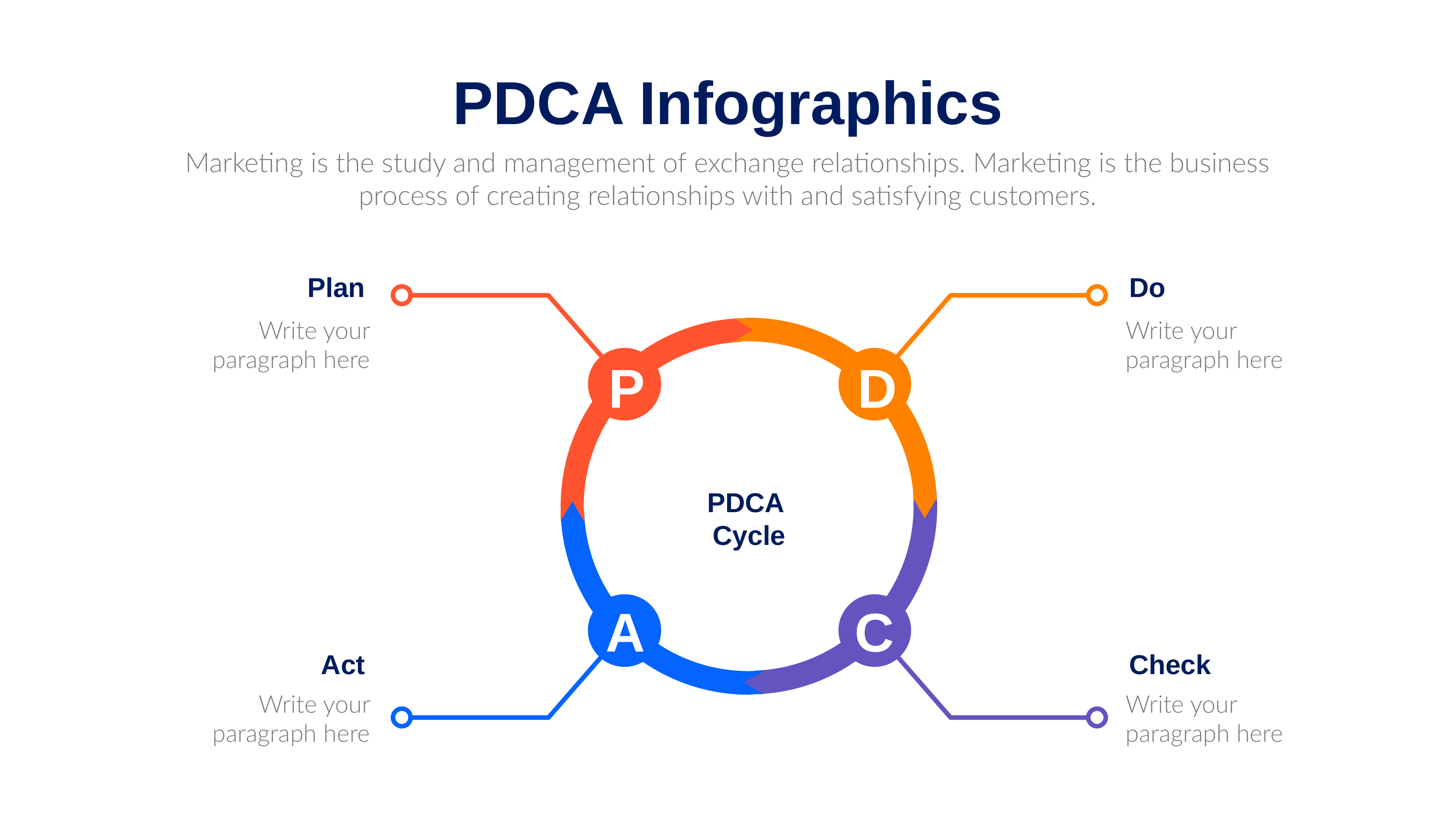

PDCA Infographics
Marketing is the study and management of exchange relationships. Marketing is the business process of creating relationships with and satisfying customers.
Plan
Do

Write your paragraph here
Write your paragraph here

P
D
PDCA
Cycle

A
C

Act
Check
Write your paragraph here
Write your paragraph here